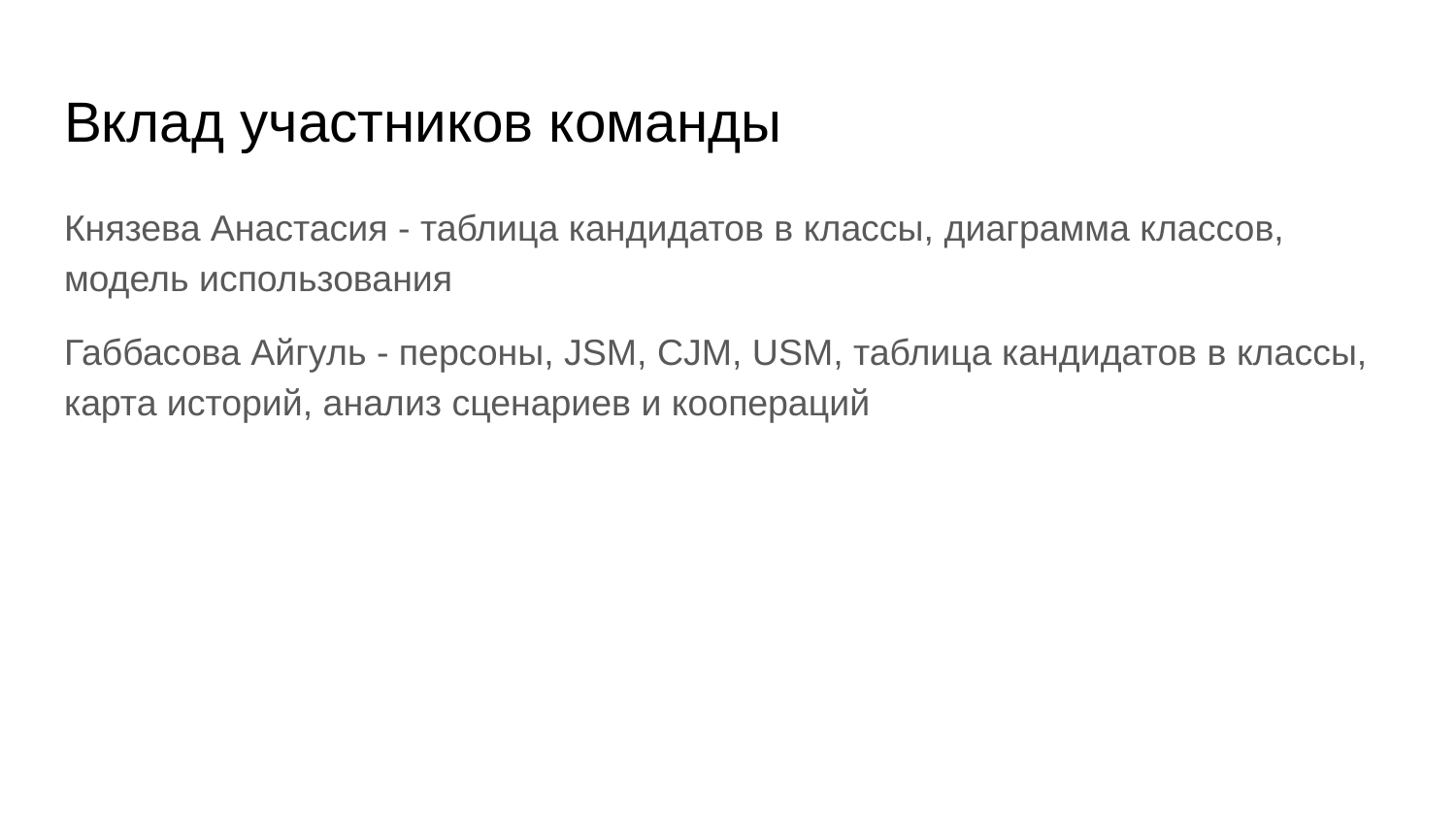

# Вклад участников команды
Князева Анастасия - таблица кандидатов в классы, диаграмма классов, модель использования
Габбасова Айгуль - персоны, JSM, CJM, USM, таблица кандидатов в классы, карта историй, анализ сценариев и коопераций